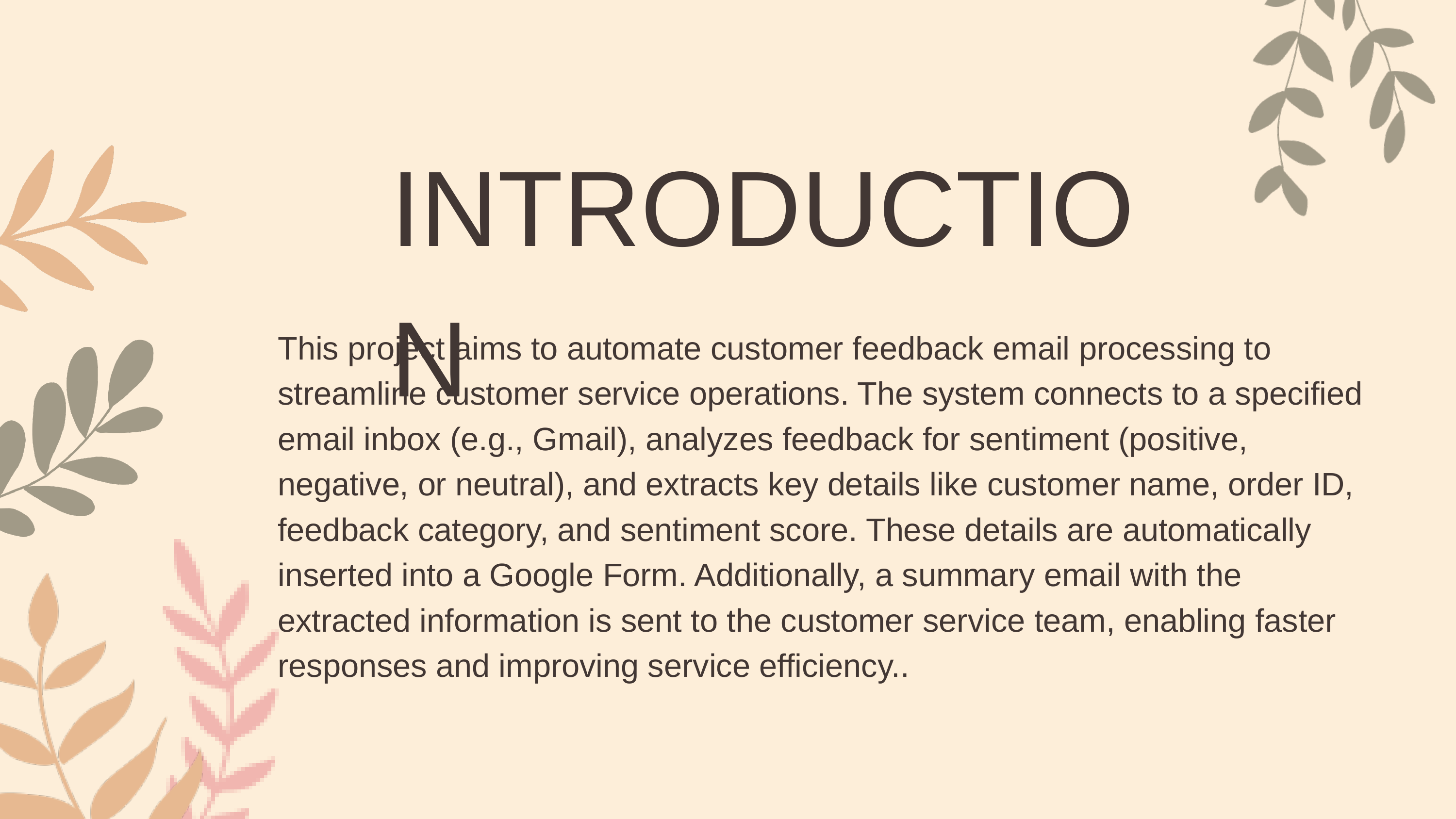

INTRODUCTION
This project aims to automate customer feedback email processing to streamline customer service operations. The system connects to a specified email inbox (e.g., Gmail), analyzes feedback for sentiment (positive, negative, or neutral), and extracts key details like customer name, order ID, feedback category, and sentiment score. These details are automatically inserted into a Google Form. Additionally, a summary email with the extracted information is sent to the customer service team, enabling faster responses and improving service efficiency..